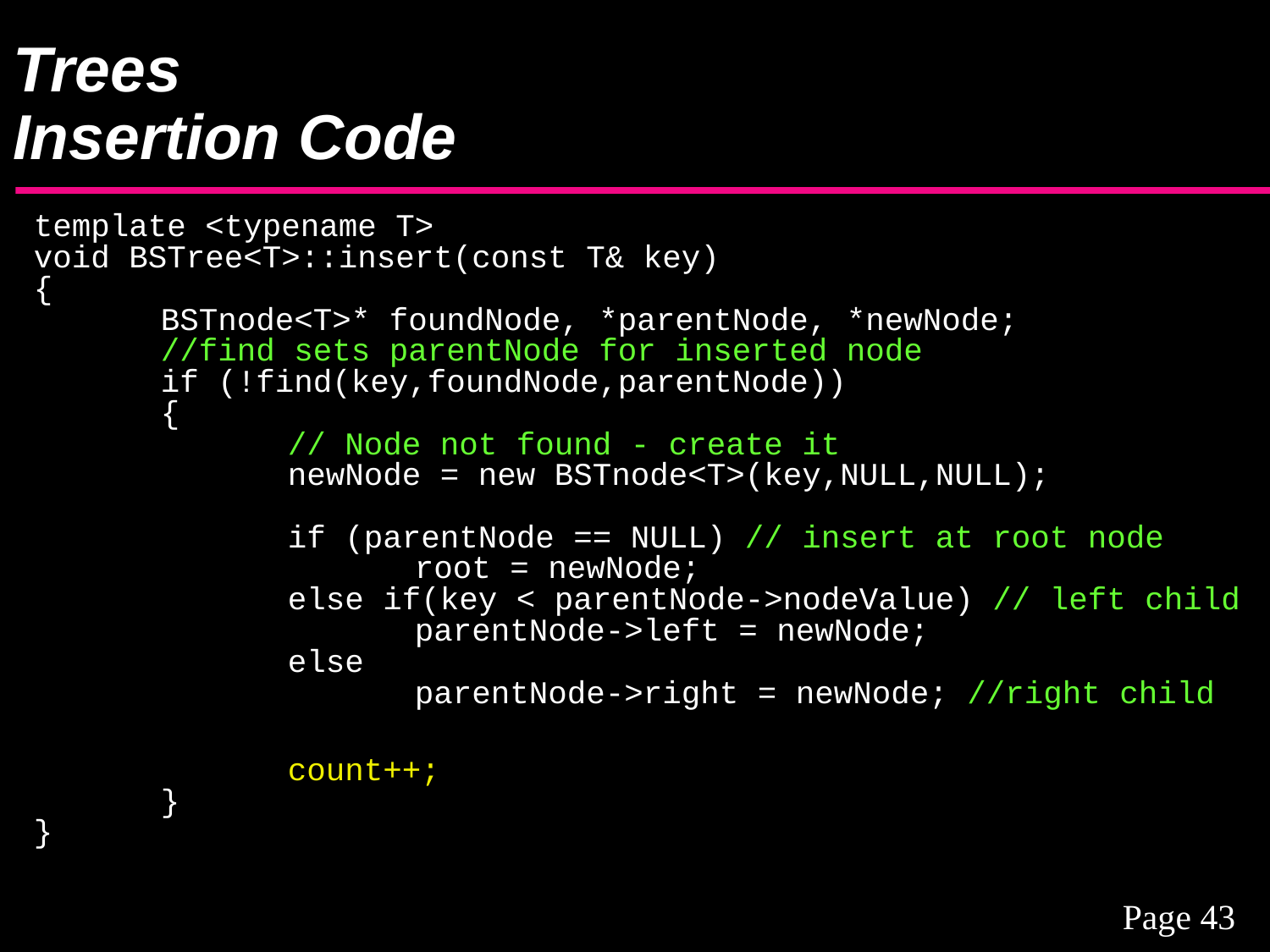

# Trees Insertion Code
template <typename T>
void BSTree<T>::insert(const T& key)
{
	BSTnode<T>* foundNode, *parentNode, *newNode;
	//find sets parentNode for inserted node
	if (!find(key,foundNode,parentNode))
	{
		// Node not found - create it
		newNode = new BSTnode<T>(key,NULL,NULL);

		if (parentNode == NULL) // insert at root node
			root = newNode;
		else if(key < parentNode->nodeValue) // left child
			parentNode->left = newNode;
		else
			parentNode->right = newNode; //right child

		count++;
	}
}